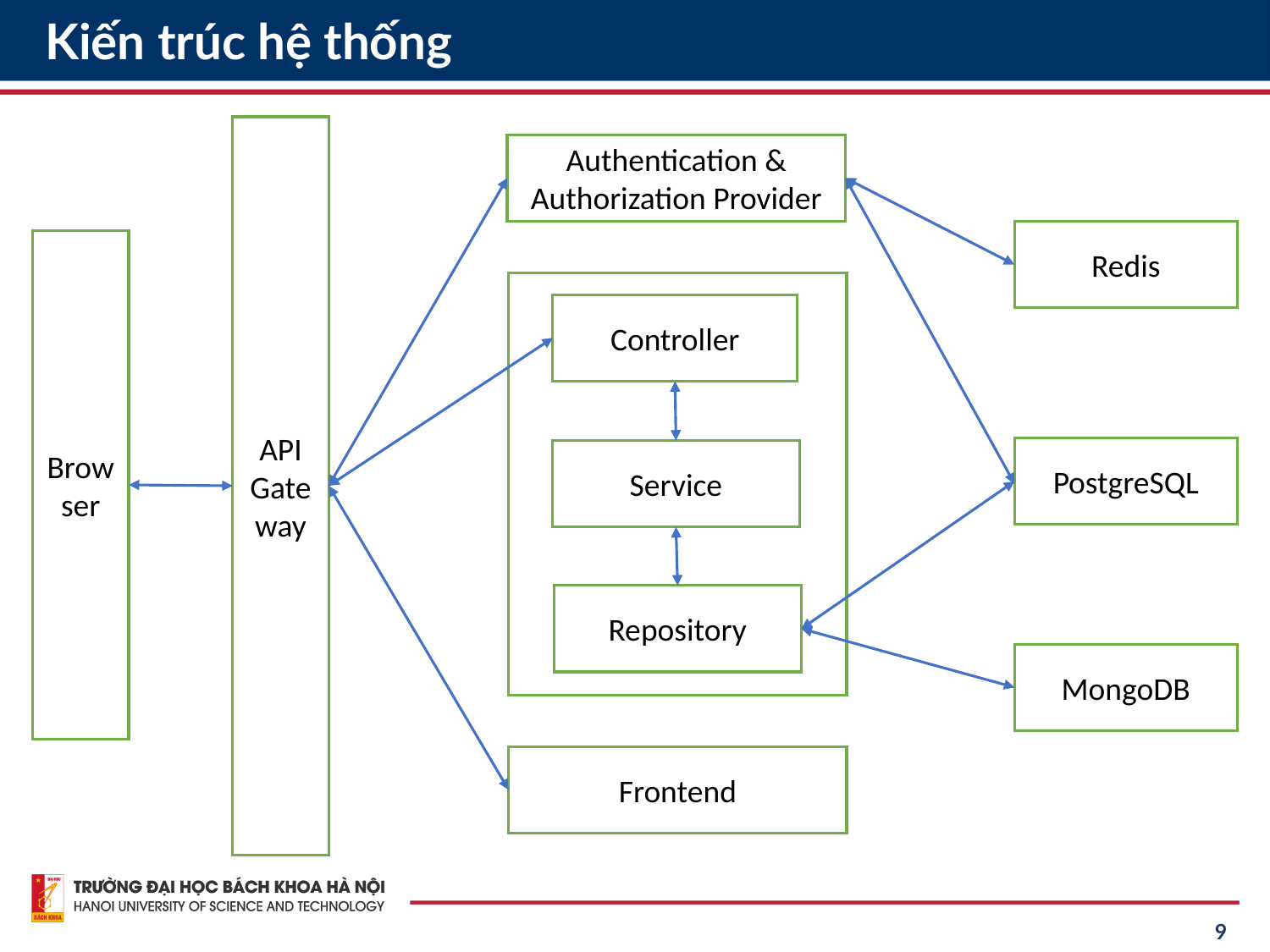

# Kiến trúc hệ thống

API Gateway
Authentication & Authorization Provider
Redis
Browser

Controller
PostgreSQL
Service
Repository
MongoDB
Frontend
9